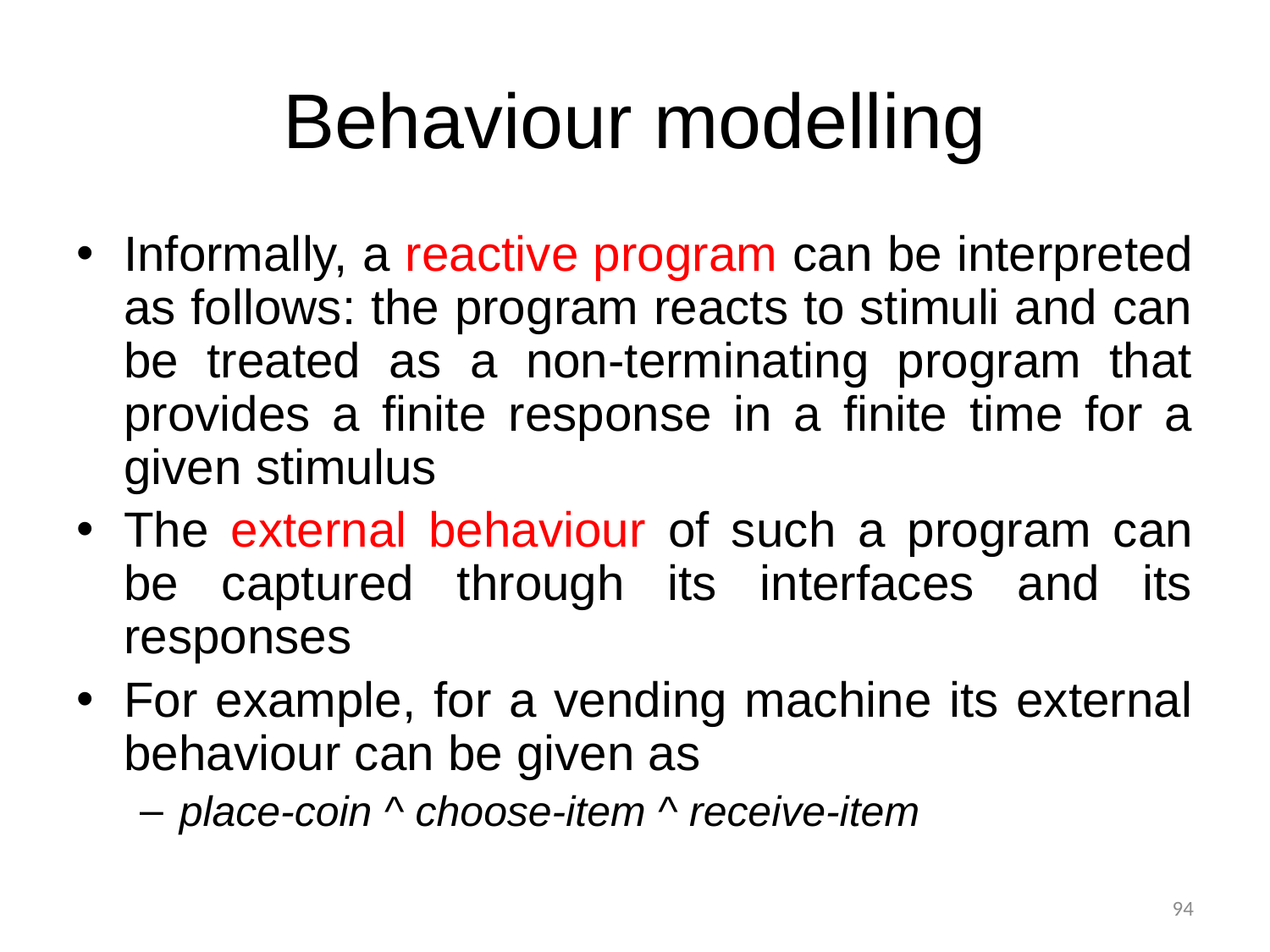

Behaviour modelling
Informally, a reactive program can be interpreted as follows: the program reacts to stimuli and can be treated as a non-terminating program that provides a finite response in a finite time for a given stimulus
The external behaviour of such a program can be captured through its interfaces and its responses
For example, for a vending machine its external behaviour can be given as
place-coin ^ choose-item ^ receive-item
94